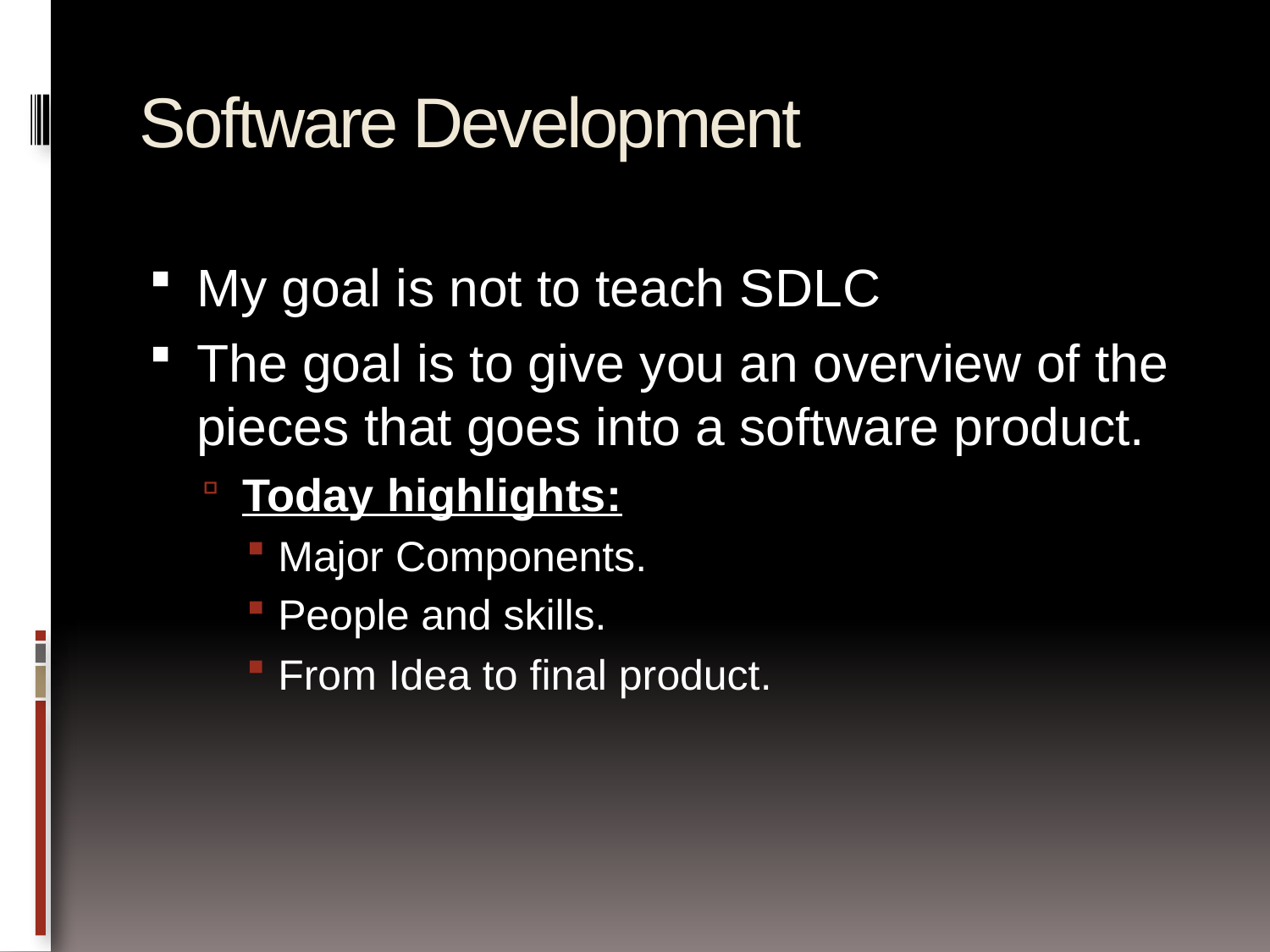

# Software Development
My goal is not to teach SDLC
The goal is to give you an overview of the pieces that goes into a software product.
Today highlights:
Major Components.
People and skills.
From Idea to final product.